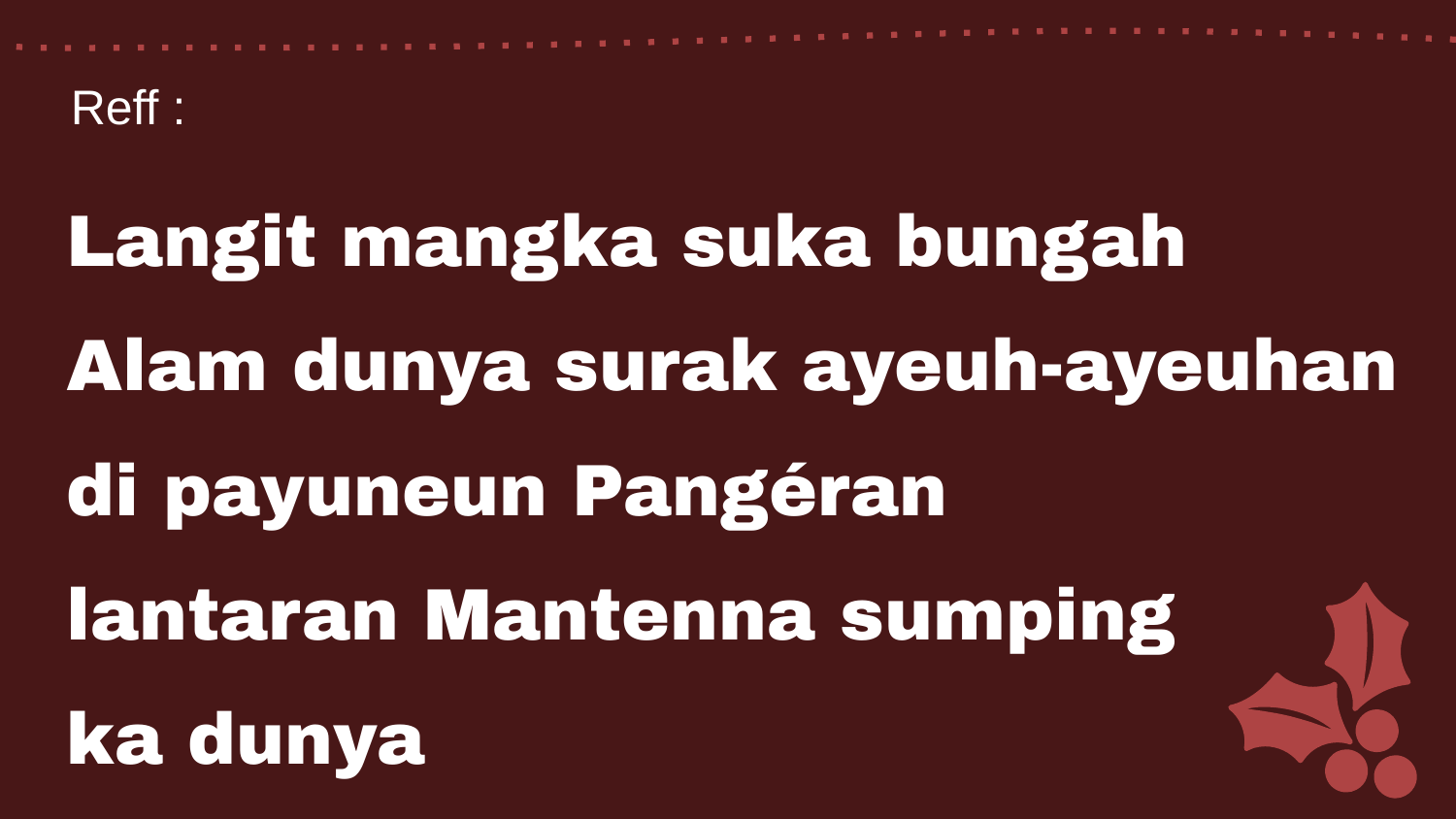

Reff :
Langit mangka suka bungah
Alam dunya surak ayeuh-ayeuhan
di payuneun Pangéran
lantaran Mantenna sumping
ka dunya